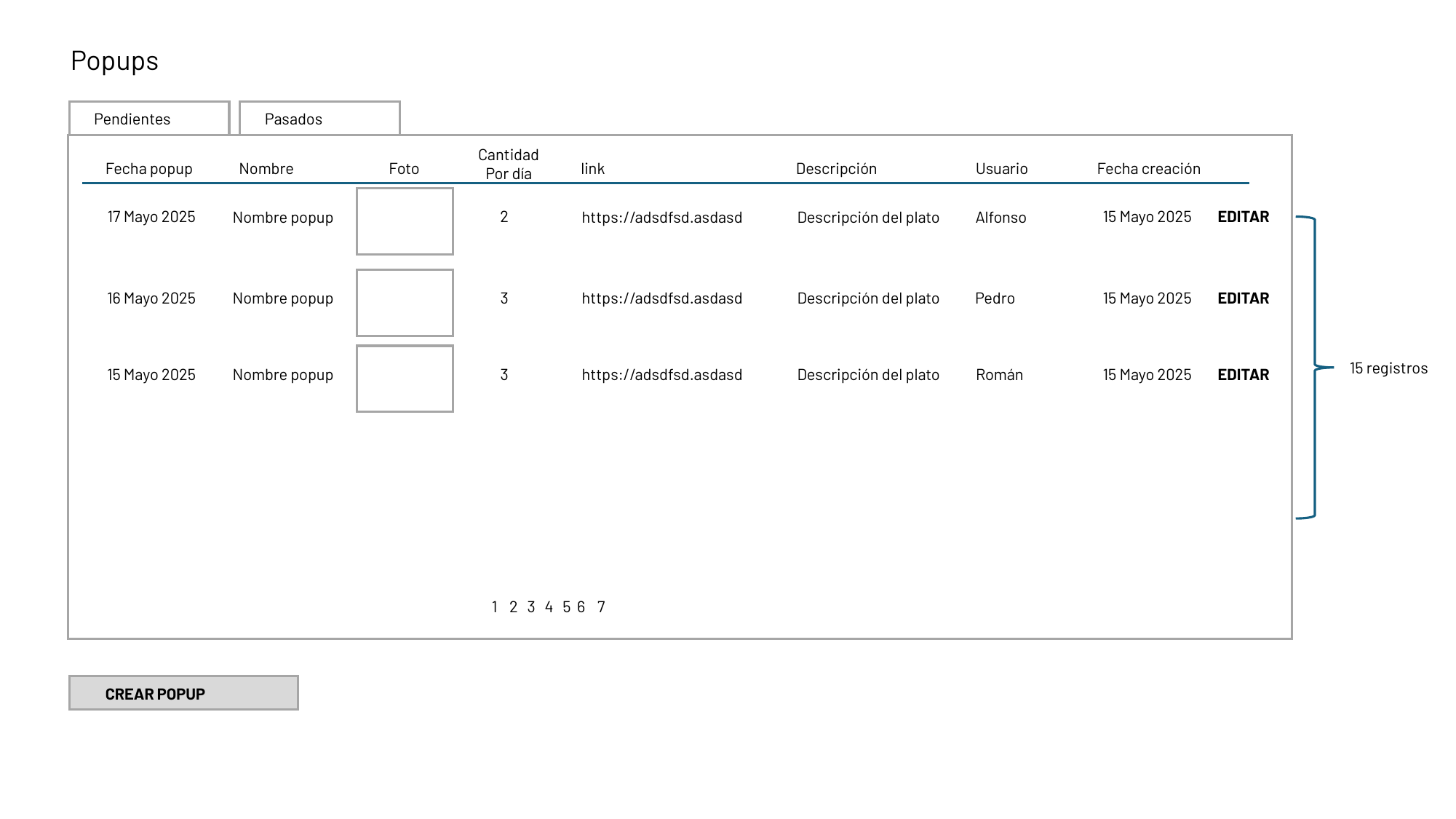

Popups

Pendientes
Pasados

Cantidad
Por día
Foto
link
Descripción
Usuario
Fecha creación
Fecha popup
Nombre

15 Mayo 2025
17 Mayo 2025
2
EDITAR
Nombre popup
https://adsdfsd.asdasd
Descripción del plato
Alfonso

15 Mayo 2025
16 Mayo 2025
3
EDITAR
Nombre popup
https://adsdfsd.asdasd
Descripción del plato
Pedro

15 registros
15 Mayo 2025
15 Mayo 2025
3
EDITAR
Nombre popup
https://adsdfsd.asdasd
Descripción del plato
Román
1    2   3   4   5  6    7

CREAR POPUP